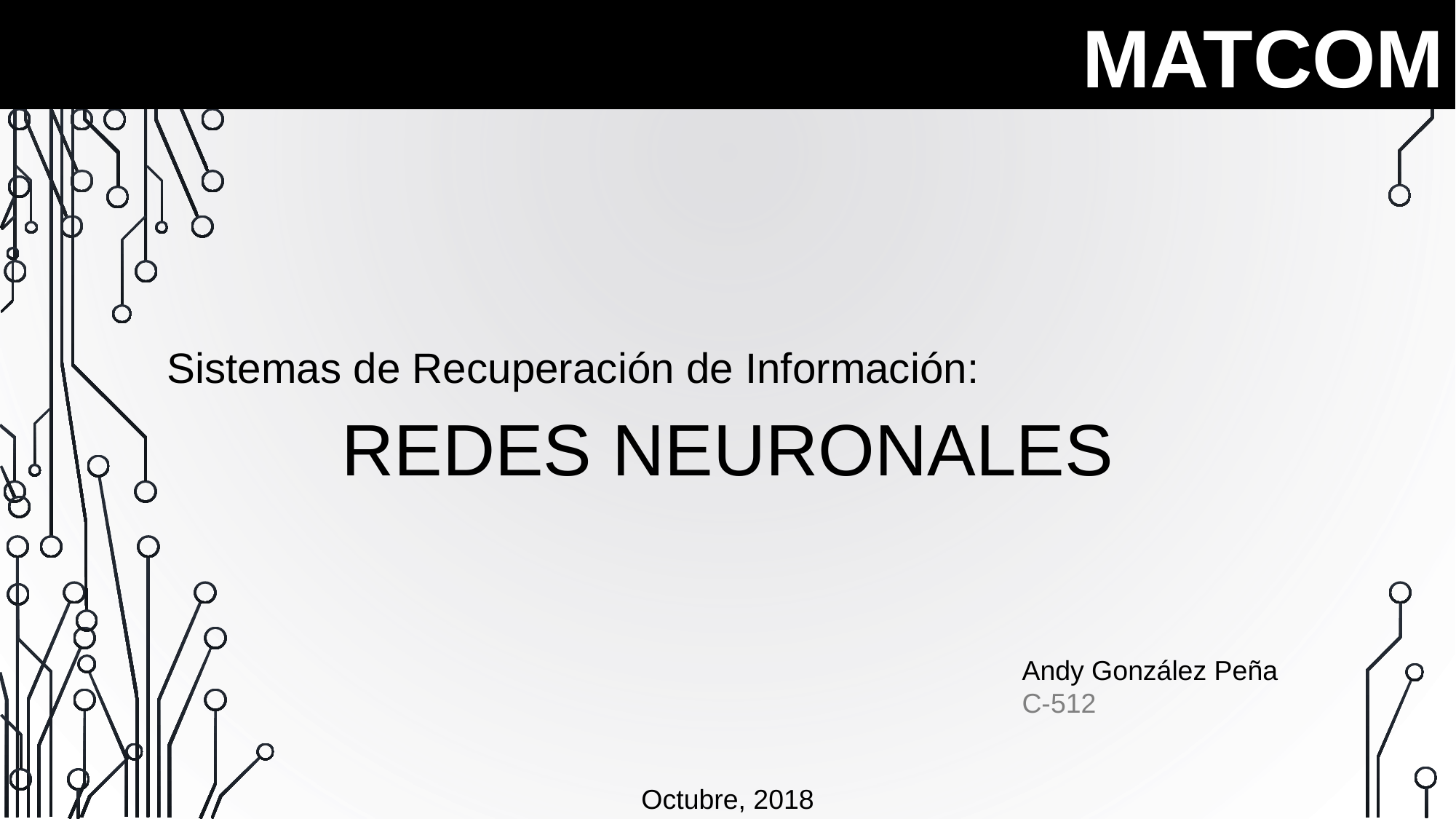

Sistemas de Recuperación de Información:
REDES NEURONALES
Andy González Peña
C-512
Octubre, 2018